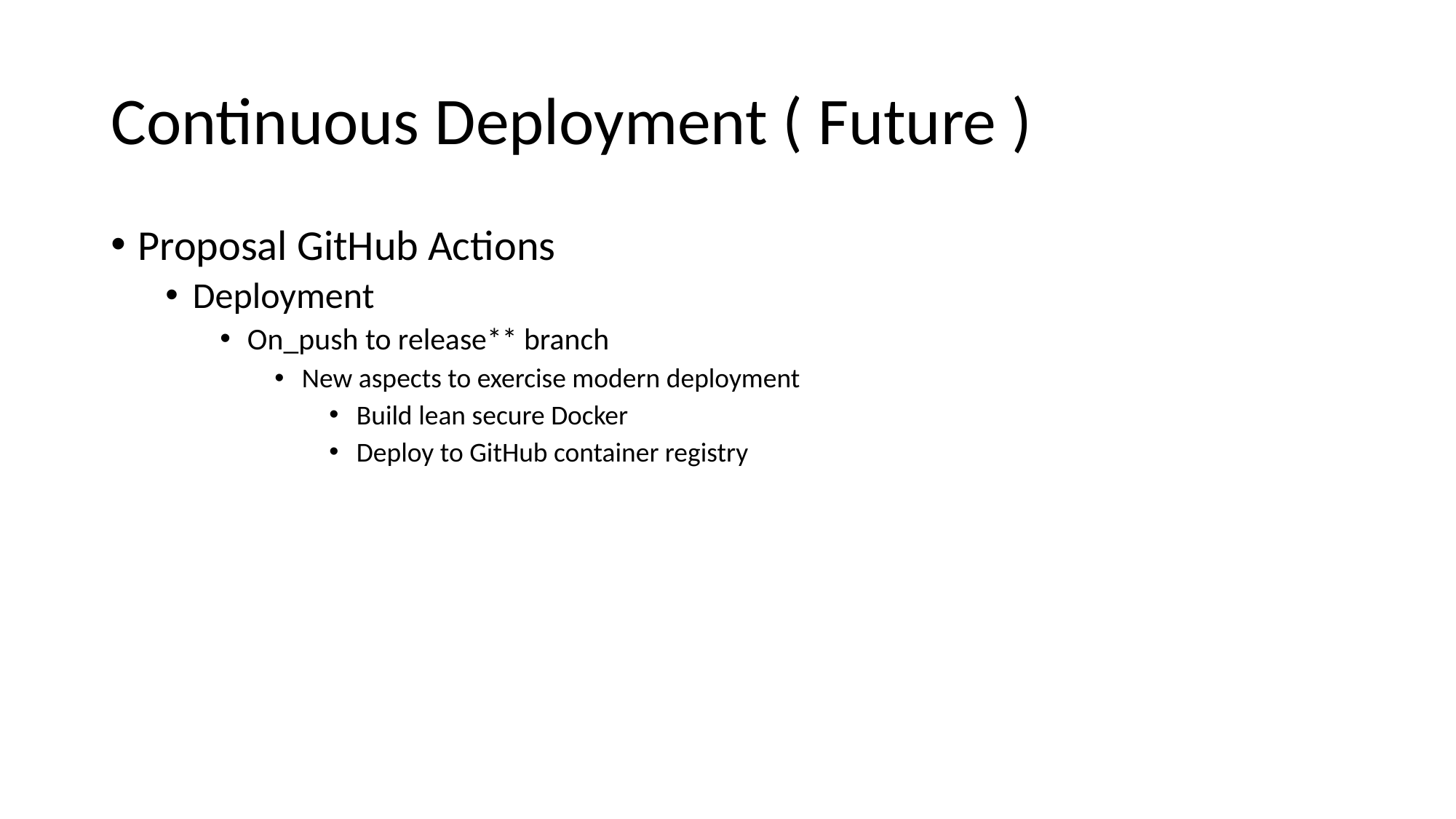

# Continuous Deployment ( Future )
Proposal GitHub Actions
Deployment
On_push to release** branch
New aspects to exercise modern deployment
Build lean secure Docker
Deploy to GitHub container registry